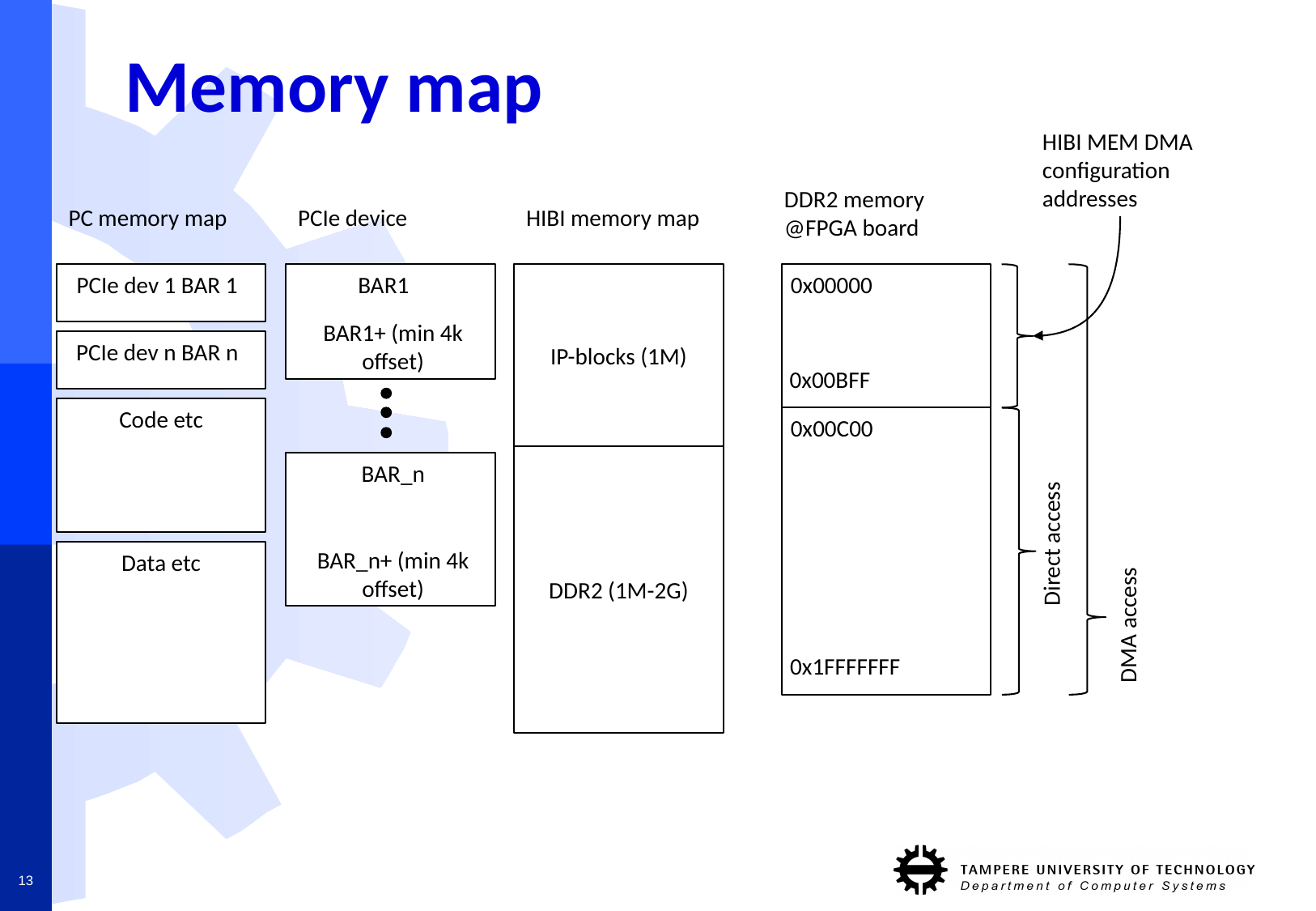

# Memory map
HIBI MEM DMA configuration addresses
DDR2 memory @FPGA board
PC memory map
PCIe device
HIBI memory map

PCIe dev 1 BAR 1

BAR1
IP-blocks (1M)
0x00000

BAR1+ (min 4k offset)

PCIe dev n BAR n
0x00BFF

Code etc

0x00C00

DDR2 (1M-2G)

BAR_n
Direct access
BAR_n+ (min 4k offset)
Data etc
DMA access
0x1FFFFFFF
13